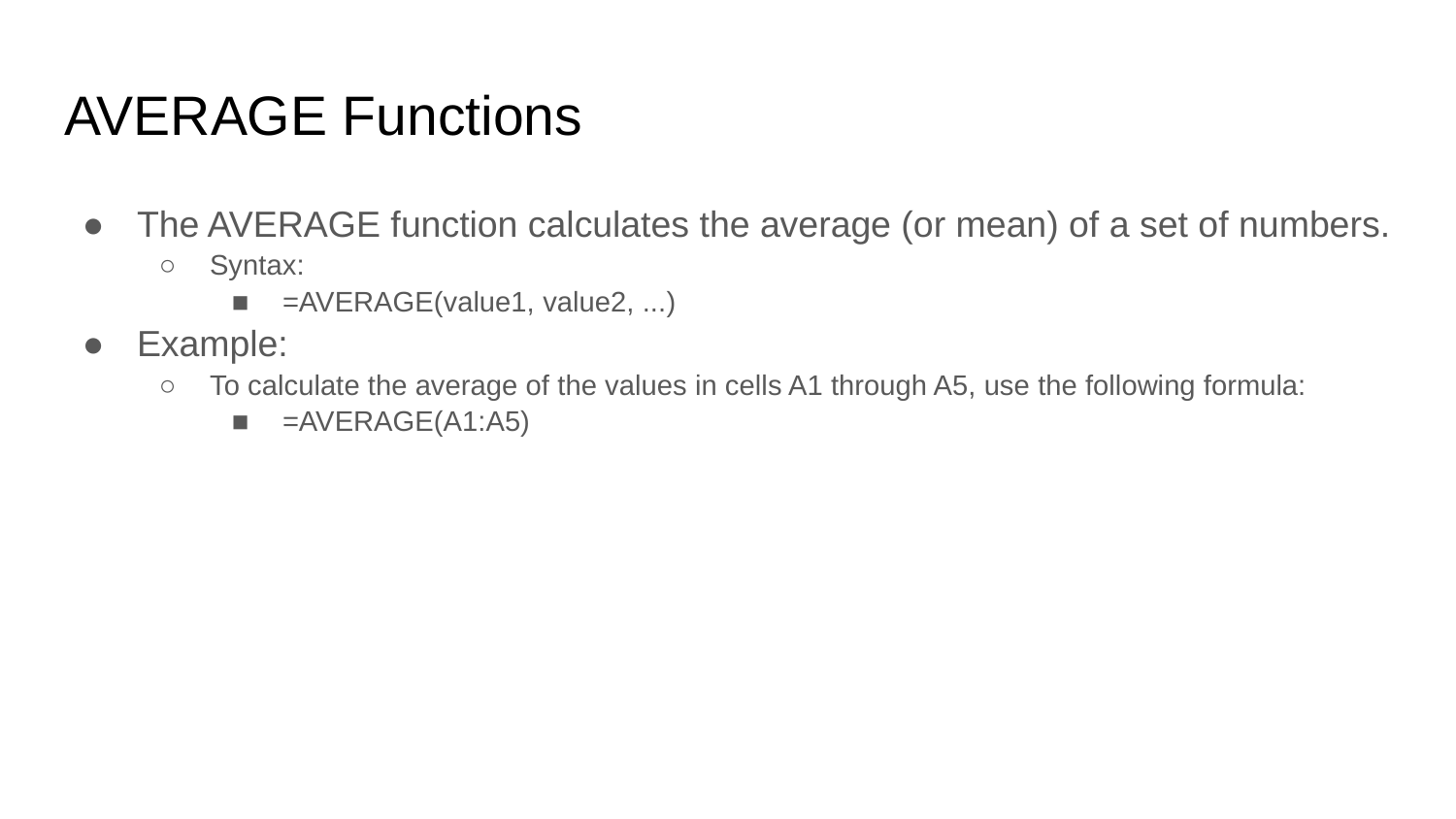

# AVERAGE Functions
The AVERAGE function calculates the average (or mean) of a set of numbers.
Syntax:
=AVERAGE(value1, value2, ...)
Example:
To calculate the average of the values in cells A1 through A5, use the following formula:
=AVERAGE(A1:A5)